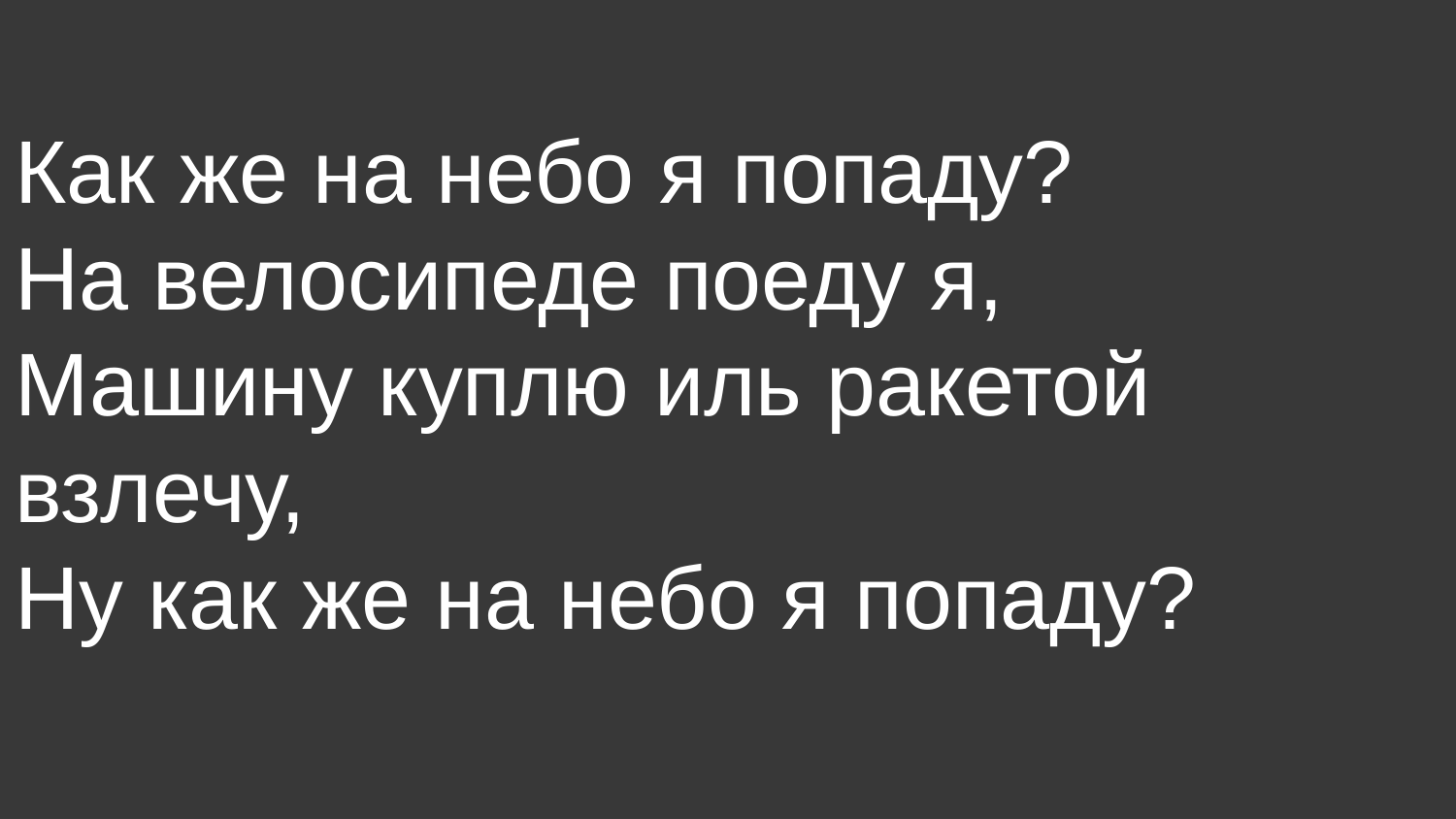

# Как же на небо я попаду? На велосипеде поеду я, Машину куплю иль ракетой взлечу, Ну как же на небо я попаду?